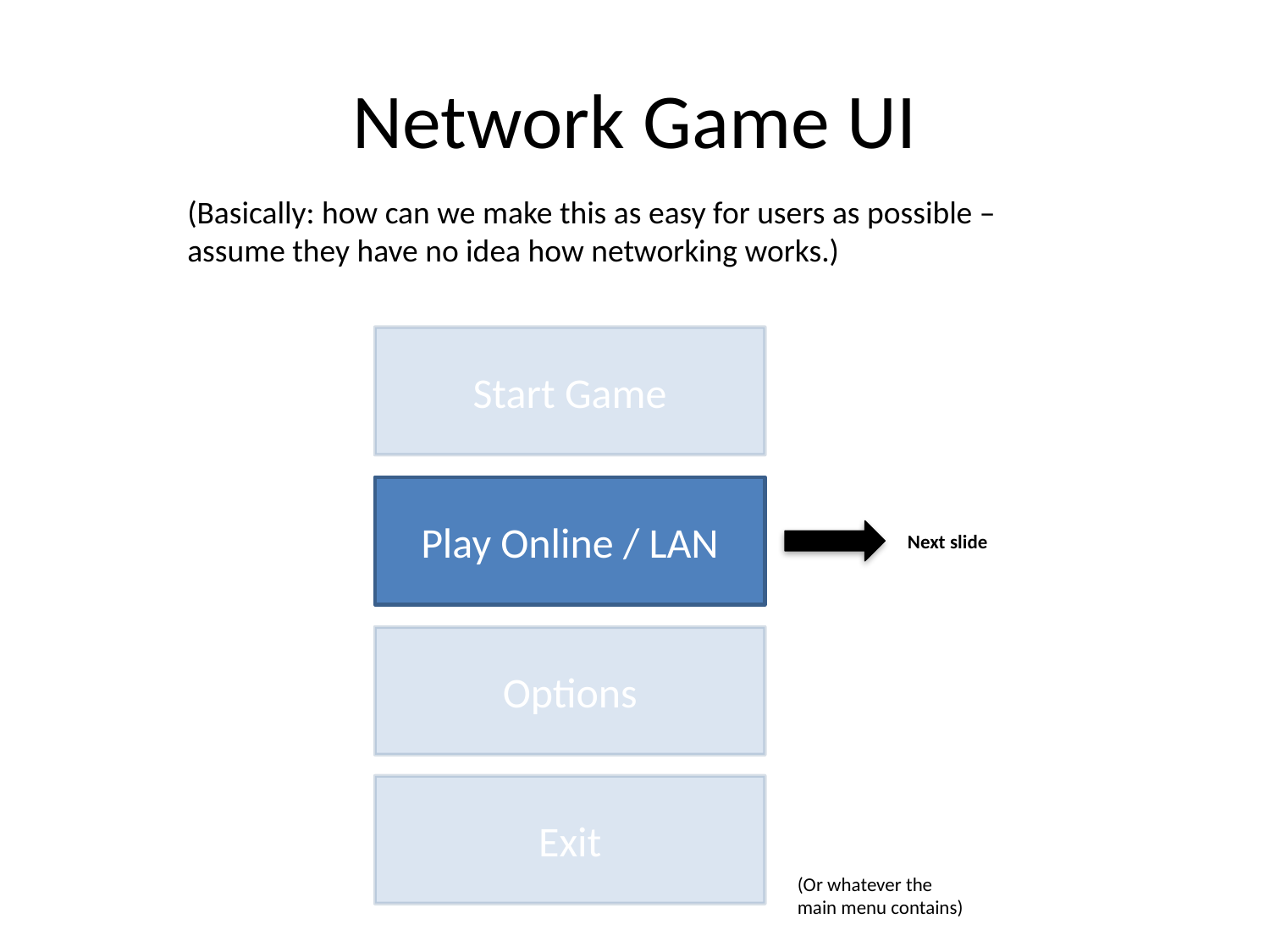

# Network Game UI
(Basically: how can we make this as easy for users as possible – assume they have no idea how networking works.)
Start Game
Play Online / LAN

Next slide
Options
Exit
(Or whatever the main menu contains)